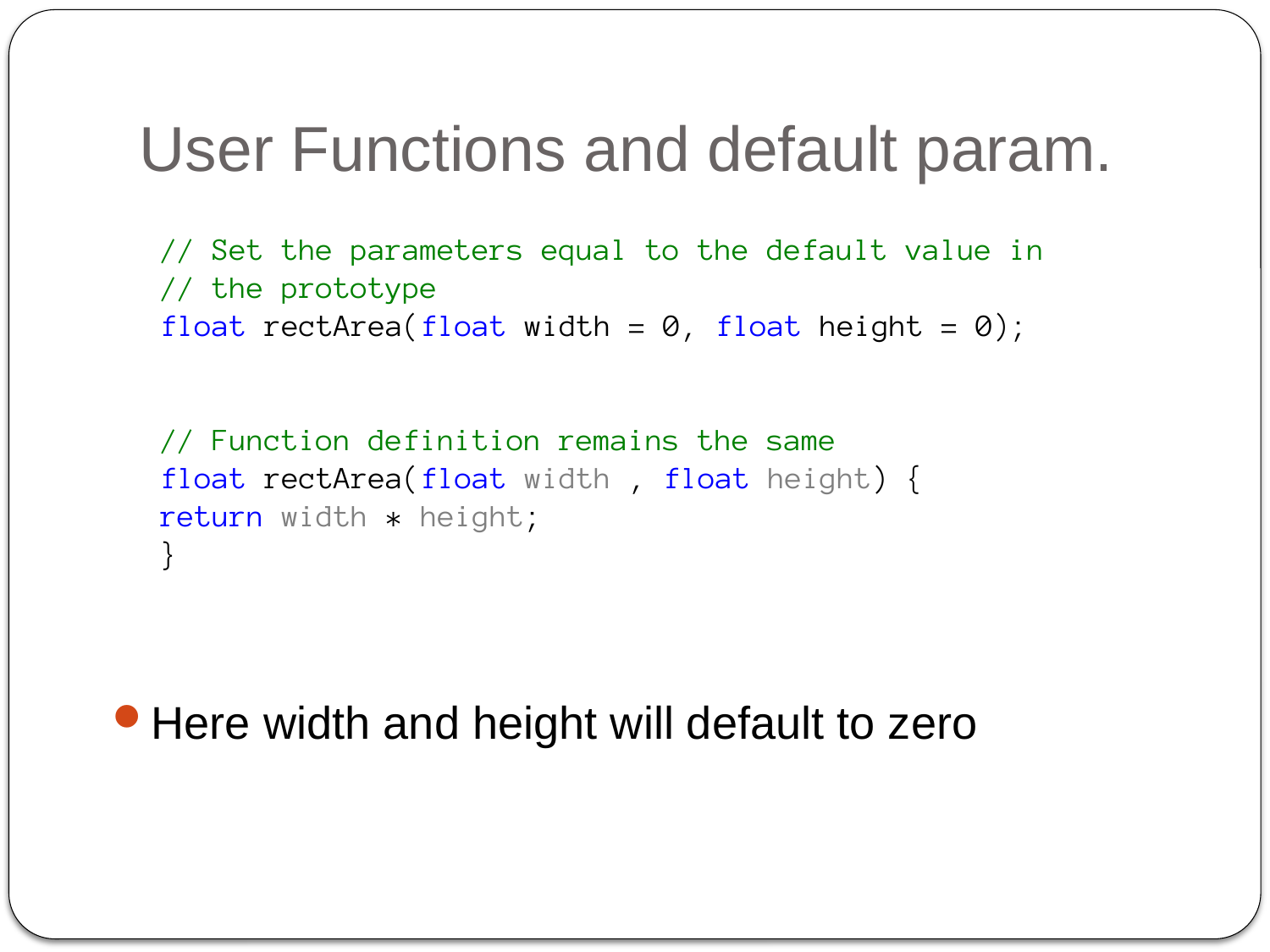

# User Functions and default param.
// Set the parameters equal to the default value in
// the prototype
float rectArea(float width = 0, float height = 0);

// Function definition remains the same
float rectArea(float width , float height) {
return width * height;
}
Here width and height will default to zero